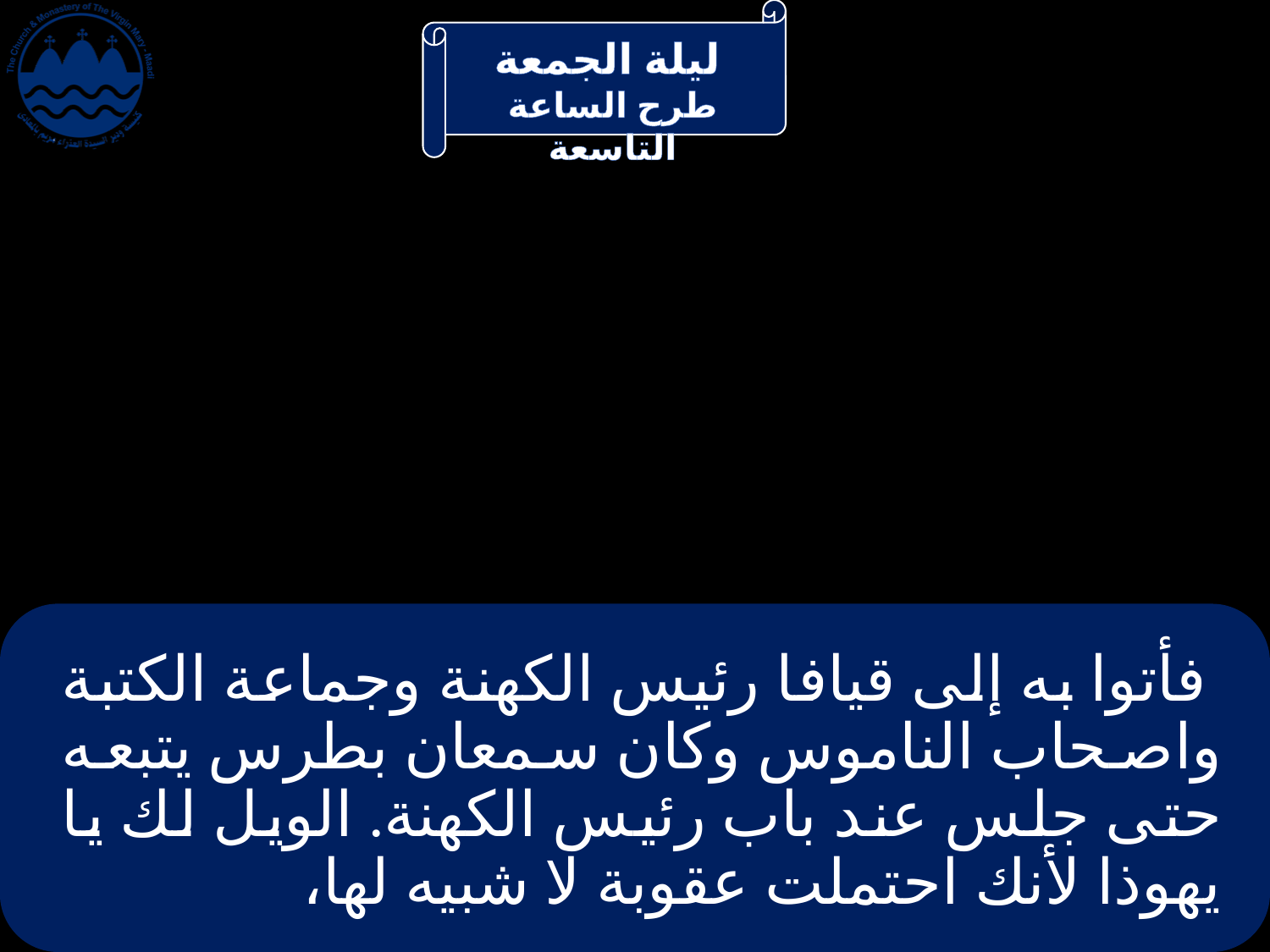

# فأتوا به إلى قيافا رئيس الكهنة وجماعة الكتبة واصحاب الناموس وكان سمعان بطرس يتبعه حتى جلس عند باب رئيس الكهنة. الويل لك يا يهوذا لأنك احتملت عقوبة لا شبيه لها،